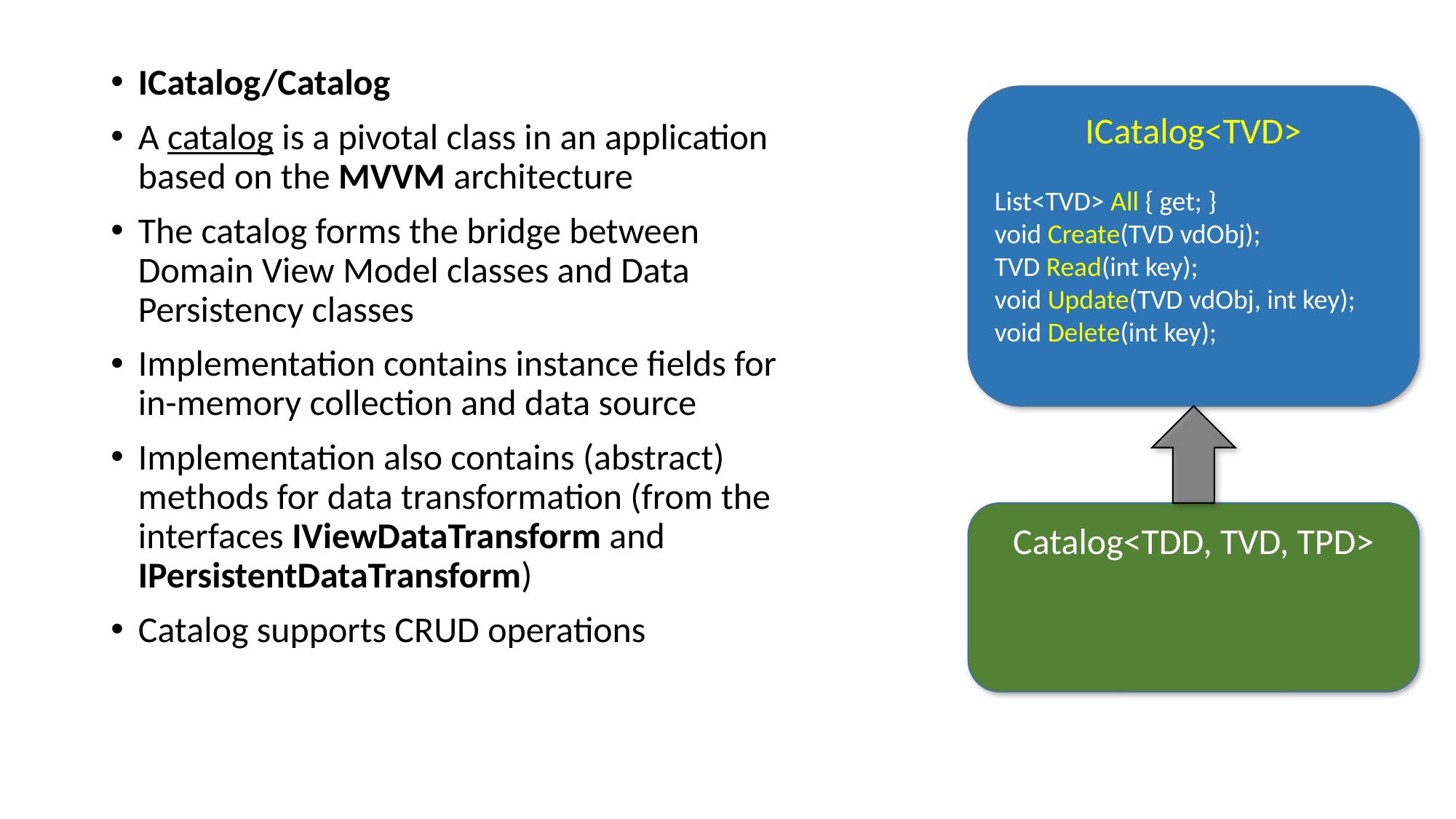

ICatalog/Catalog
A catalog is a pivotal class in an application based on the MVVM architecture
The catalog forms the bridge between Domain View Model classes and Data Persistency classes
Implementation contains instance fields for in-memory collection and data source
Implementation also contains (abstract) methods for data transformation (from the interfaces IViewDataTransform and IPersistentDataTransform)
Catalog supports CRUD operations
ICatalog<TVD>

List<TVD> All { get; }
void Create(TVD vdObj);
TVD Read(int key);
void Update(TVD vdObj, int key);
void Delete(int key);

Catalog<TDD, TVD, TPD>